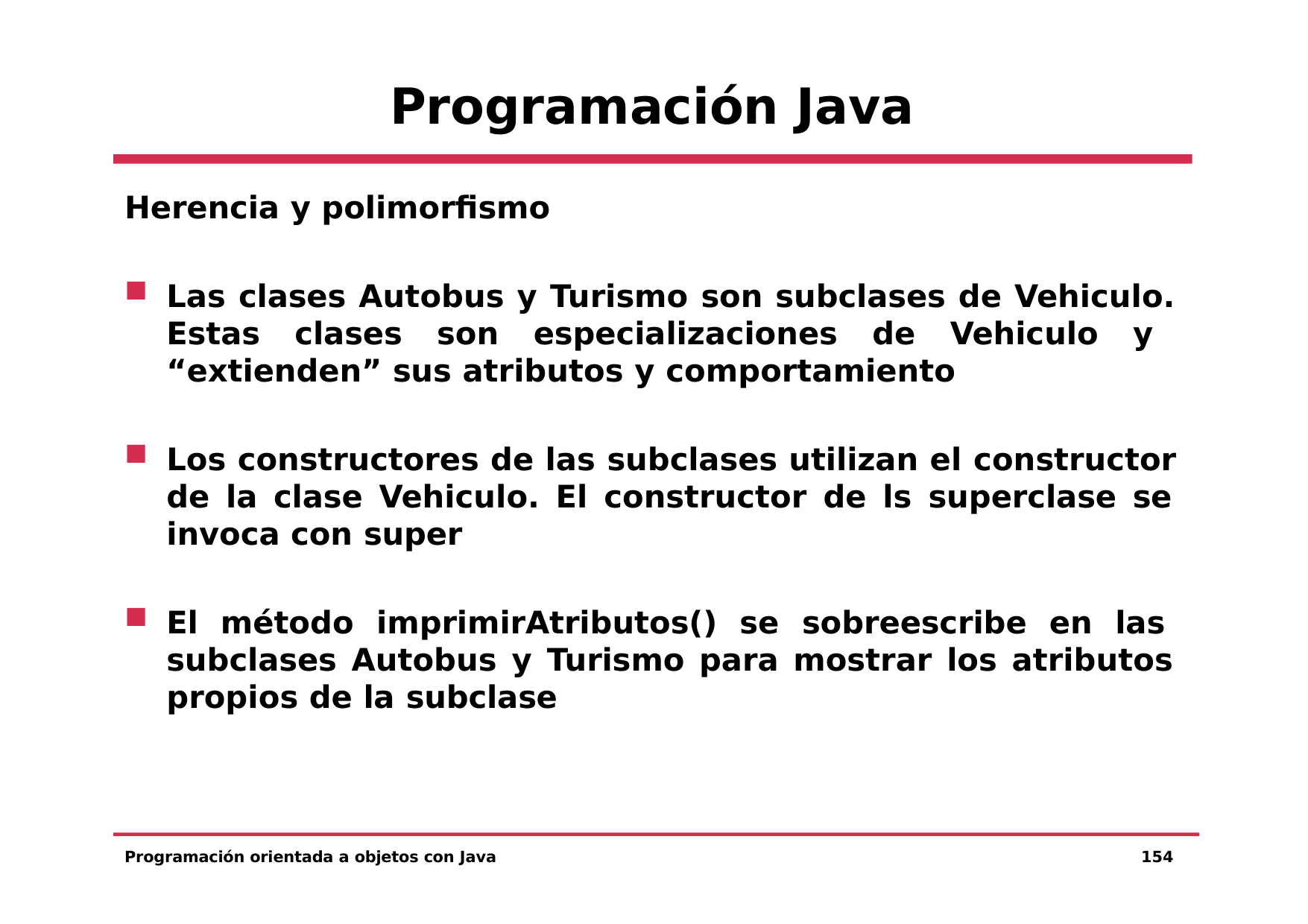

# Programación Java
Herencia y polimorfismo

Las clases Autobus y Turismo son subclases de Vehiculo.  Estas clases son especializaciones de Vehiculo y  “extienden” sus atributos y comportamiento

Los constructores de las subclases utilizan el constructor  de la clase Vehiculo. El constructor de ls superclase se  invoca con super

El método imprimirAtributos() se sobreescribe en las  subclases Autobus y Turismo para mostrar los atributos  propios de la subclase
Programación orientada a objetos con Java
154